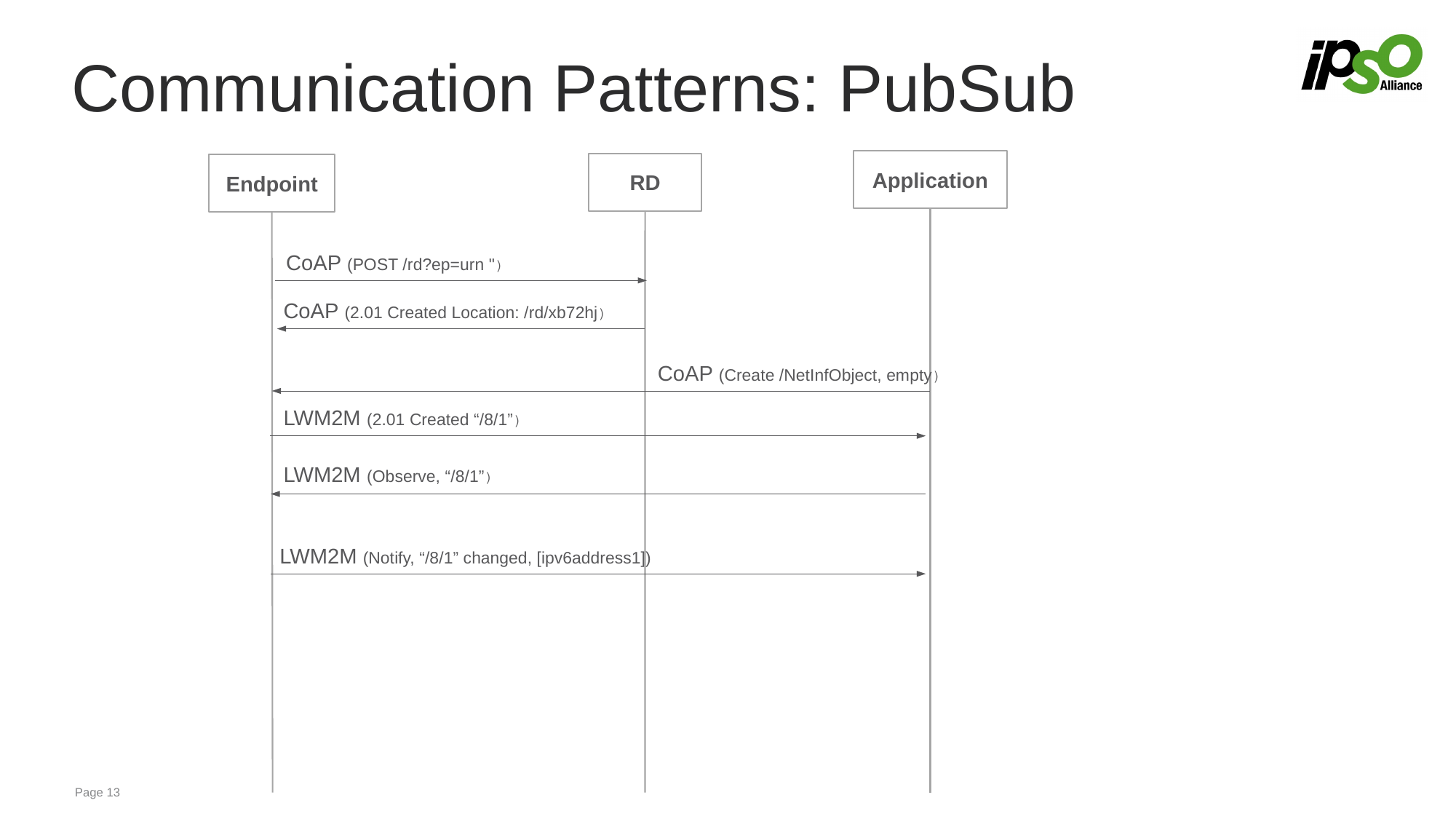

# Communication Patterns: PubSub
Application
RD
Endpoint
CoAP (POST /rd?ep=urn ")
CoAP (2.01 Created Location: /rd/xb72hj)
CoAP (Create /NetInfObject, empty)
LWM2M (2.01 Created “/8/1”)
LWM2M (Observe, “/8/1”)
LWM2M (Notify, “/8/1” changed, [ipv6address1])